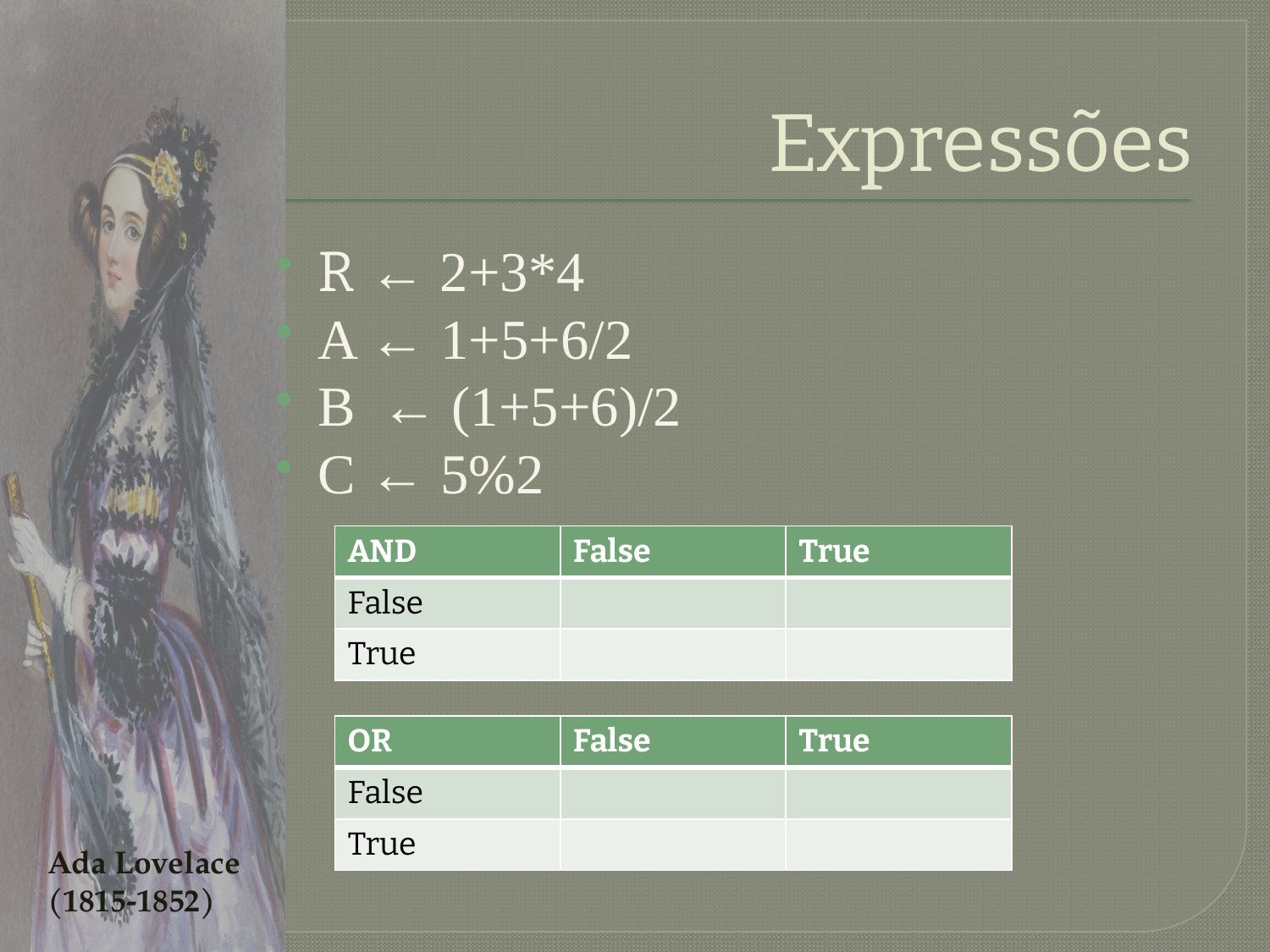

# Expressões
R ← 2+3*4
A ← 1+5+6/2
B  ← (1+5+6)/2
C ← 5%2

| AND | False | True |
| --- | --- | --- |
| False |  |  |
| True |  |  |
| OR | False | True |
| --- | --- | --- |
| False |  |  |
| True |  |  |